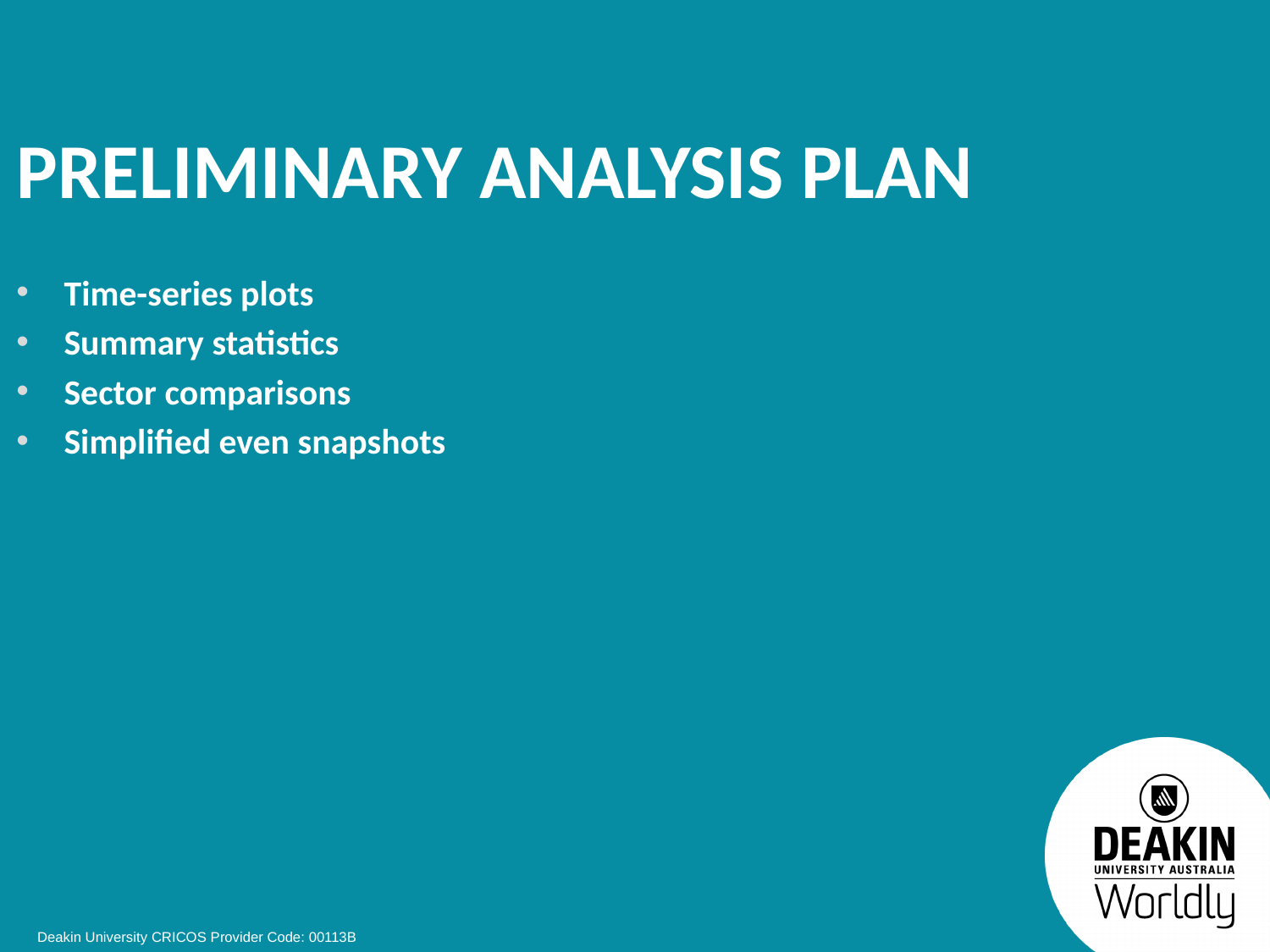

Preliminary Analysis plan

Time-series plots
Summary statistics
Sector comparisons
Simplified even snapshots